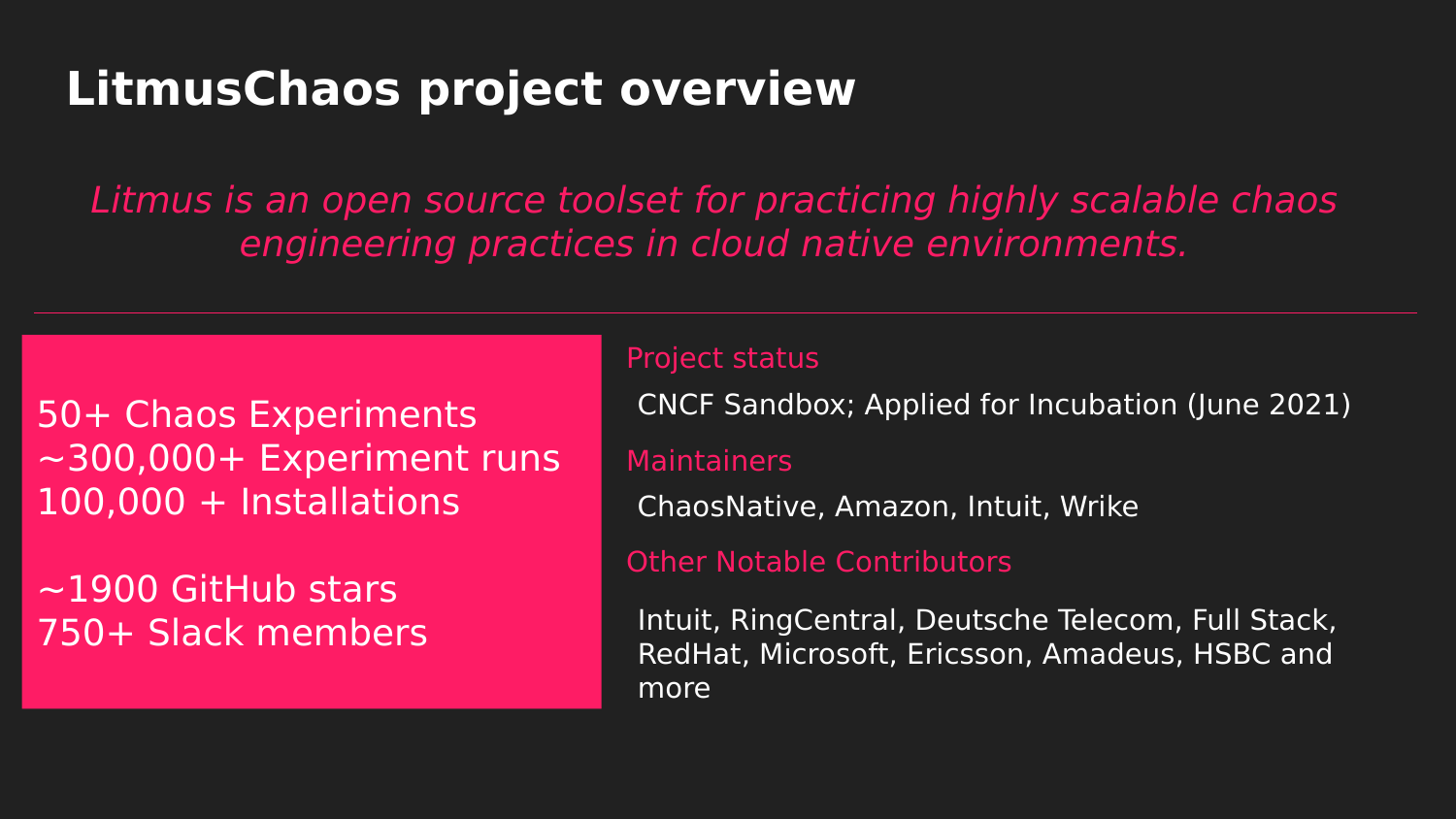

LitmusChaos project overview
Litmus is an open source toolset for practicing highly scalable chaos engineering practices in cloud native environments.
Project status
50+ Chaos Experiments
~300,000+ Experiment runs
100,000 + Installations

~1900 GitHub stars
750+ Slack members
CNCF Sandbox; Applied for Incubation (June 2021)
Maintainers
ChaosNative, Amazon, Intuit, Wrike
Other Notable Contributors
Intuit, RingCentral, Deutsche Telecom, Full Stack, RedHat, Microsoft, Ericsson, Amadeus, HSBC and more